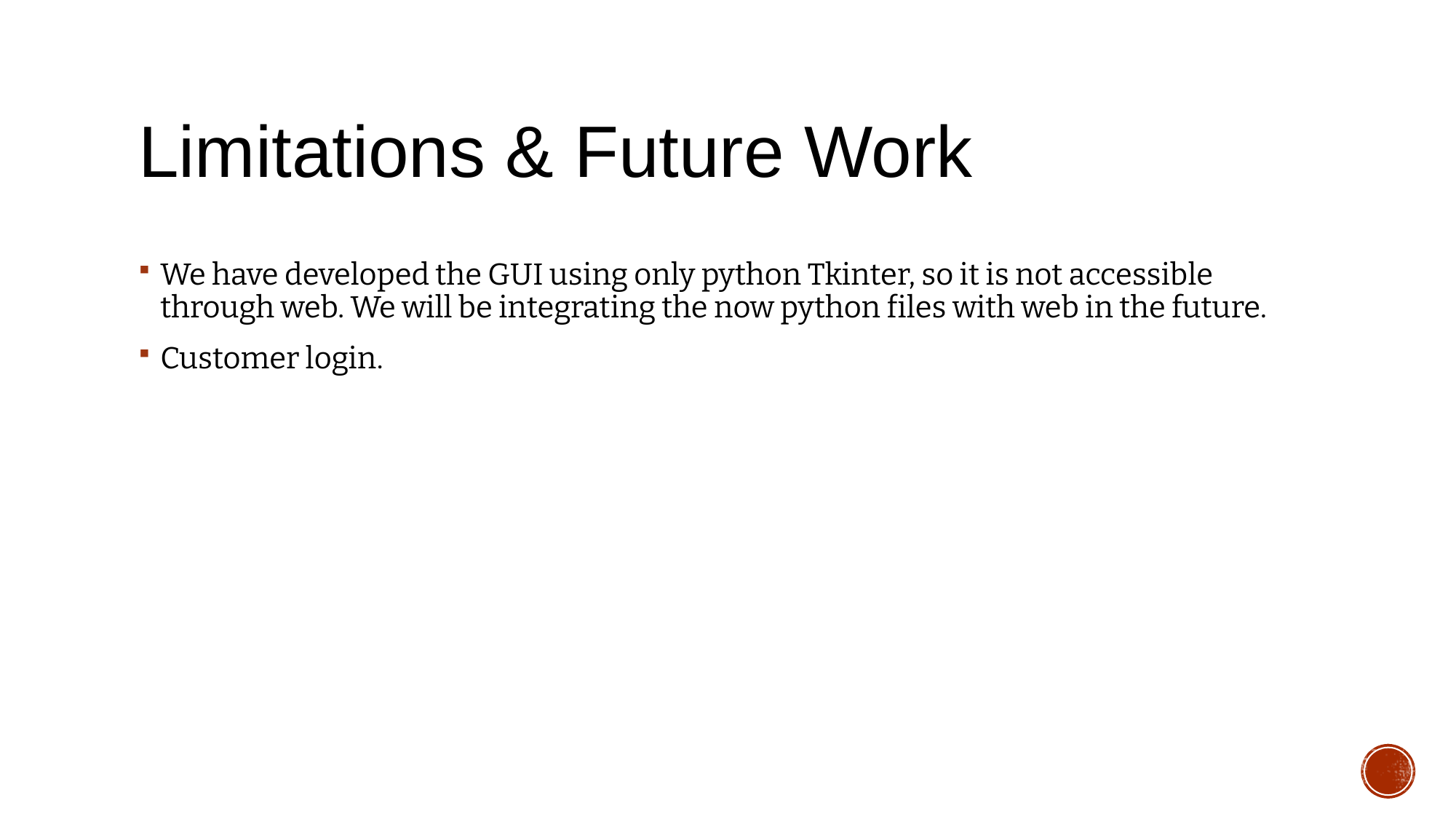

# Limitations & Future Work
We have developed the GUI using only python Tkinter, so it is not accessible through web. We will be integrating the now python files with web in the future.
Customer login.